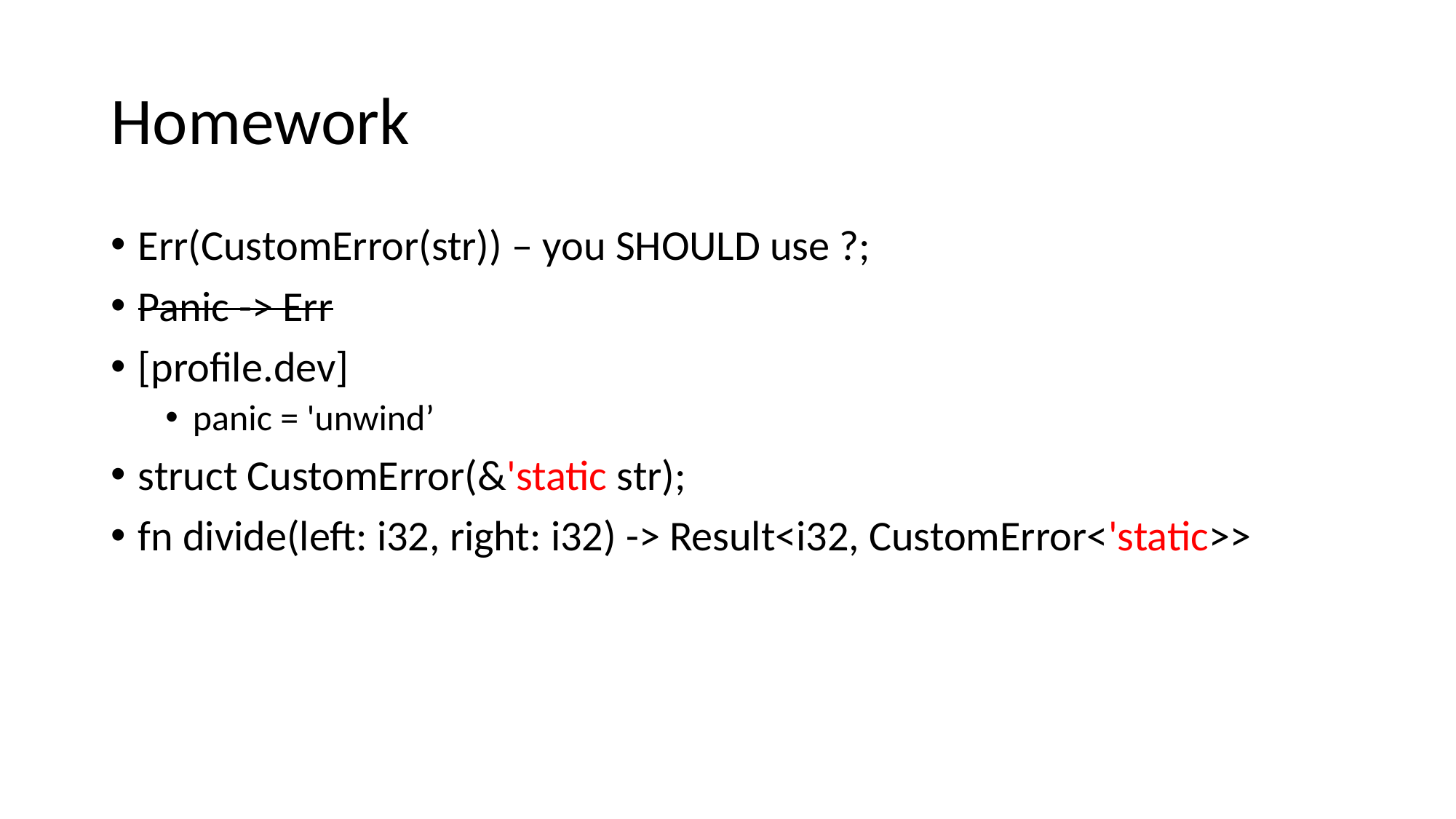

# Homework
Err(CustomError(str)) – you SHOULD use ?;
Panic -> Err
[profile.dev]
panic = 'unwind’
struct CustomError(&'static str);
fn divide(left: i32, right: i32) -> Result<i32, CustomError<'static>>